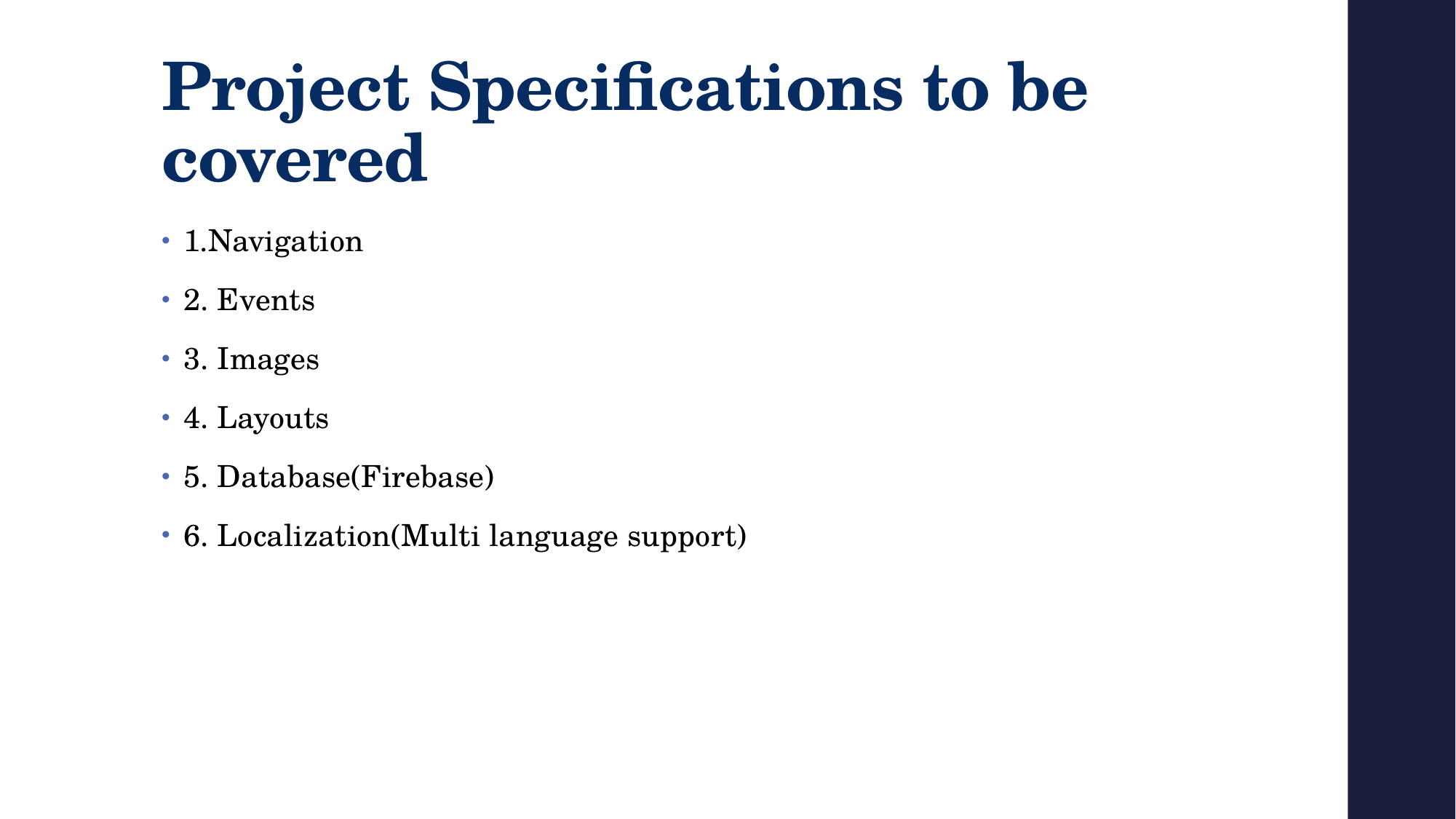

# Project Specifications to be covered
1.Navigation
2. Events
3. Images
4. Layouts
5. Database(Firebase)
6. Localization(Multi language support)